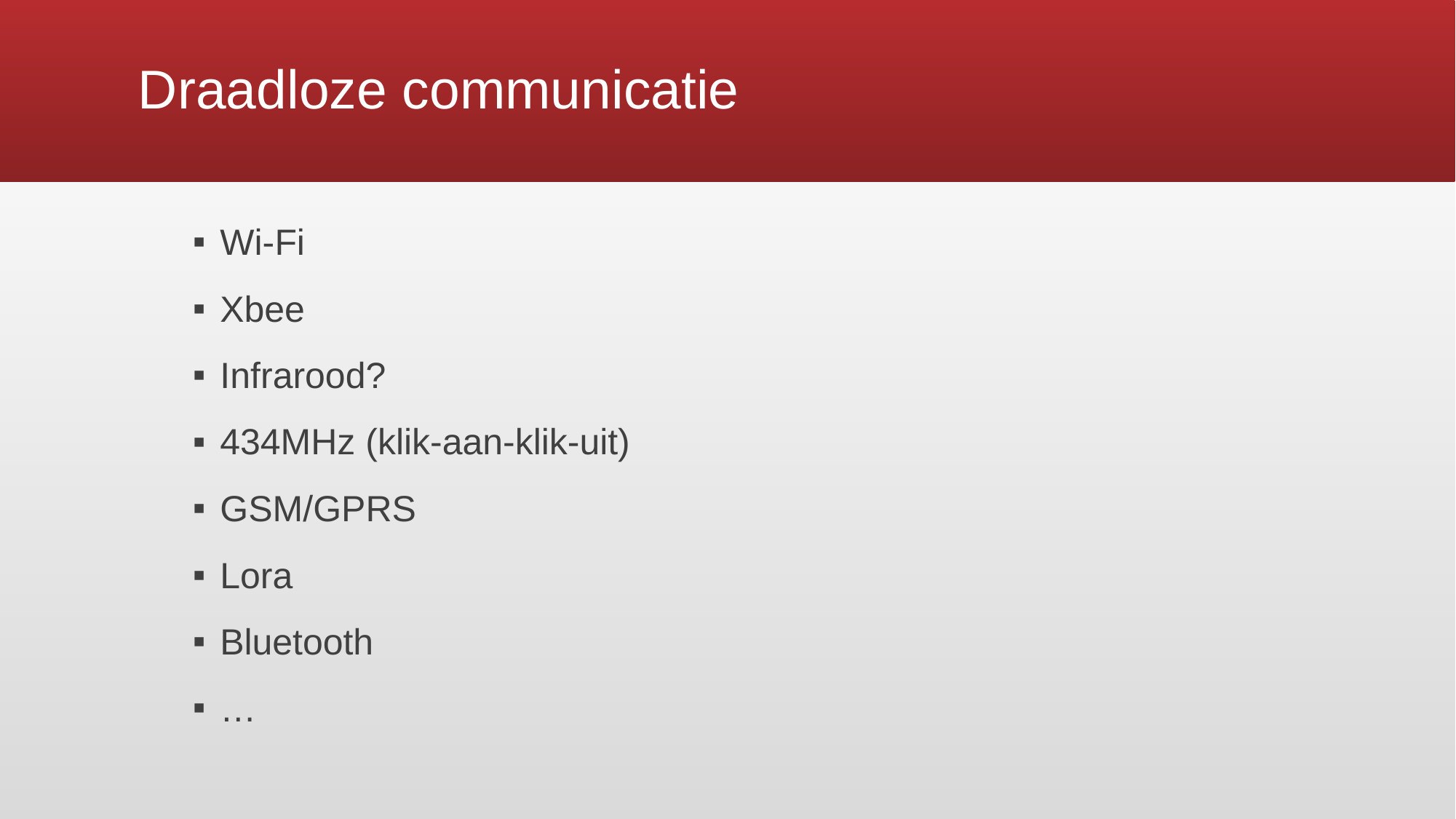

# Draadloze communicatie
Wi-Fi
Xbee
Infrarood?
434MHz (klik-aan-klik-uit)
GSM/GPRS
Lora
Bluetooth
…